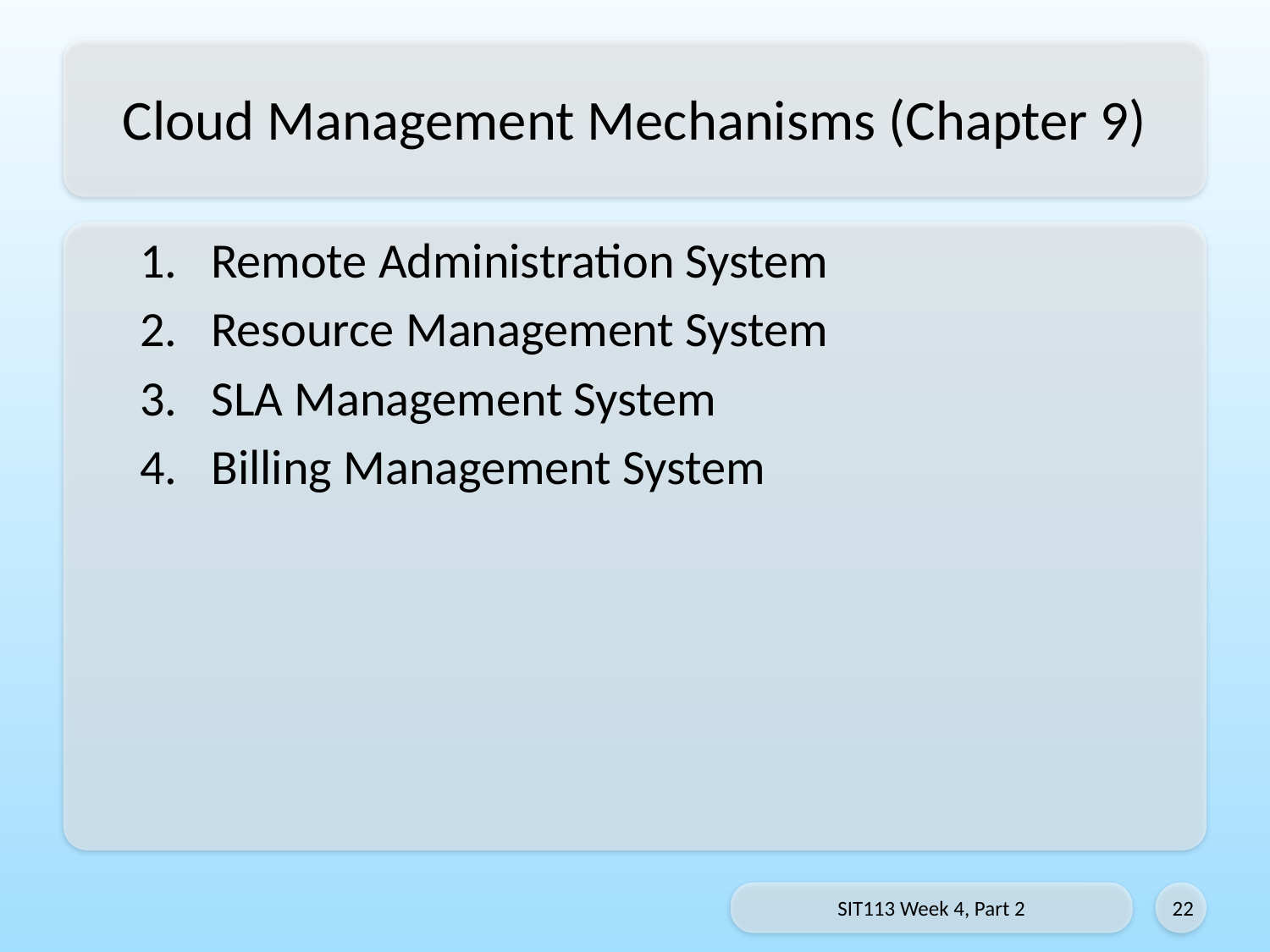

# Cloud Management Mechanisms (Chapter 9)
Remote Administration System
Resource Management System
SLA Management System
Billing Management System
SIT113 Week 4, Part 2
22